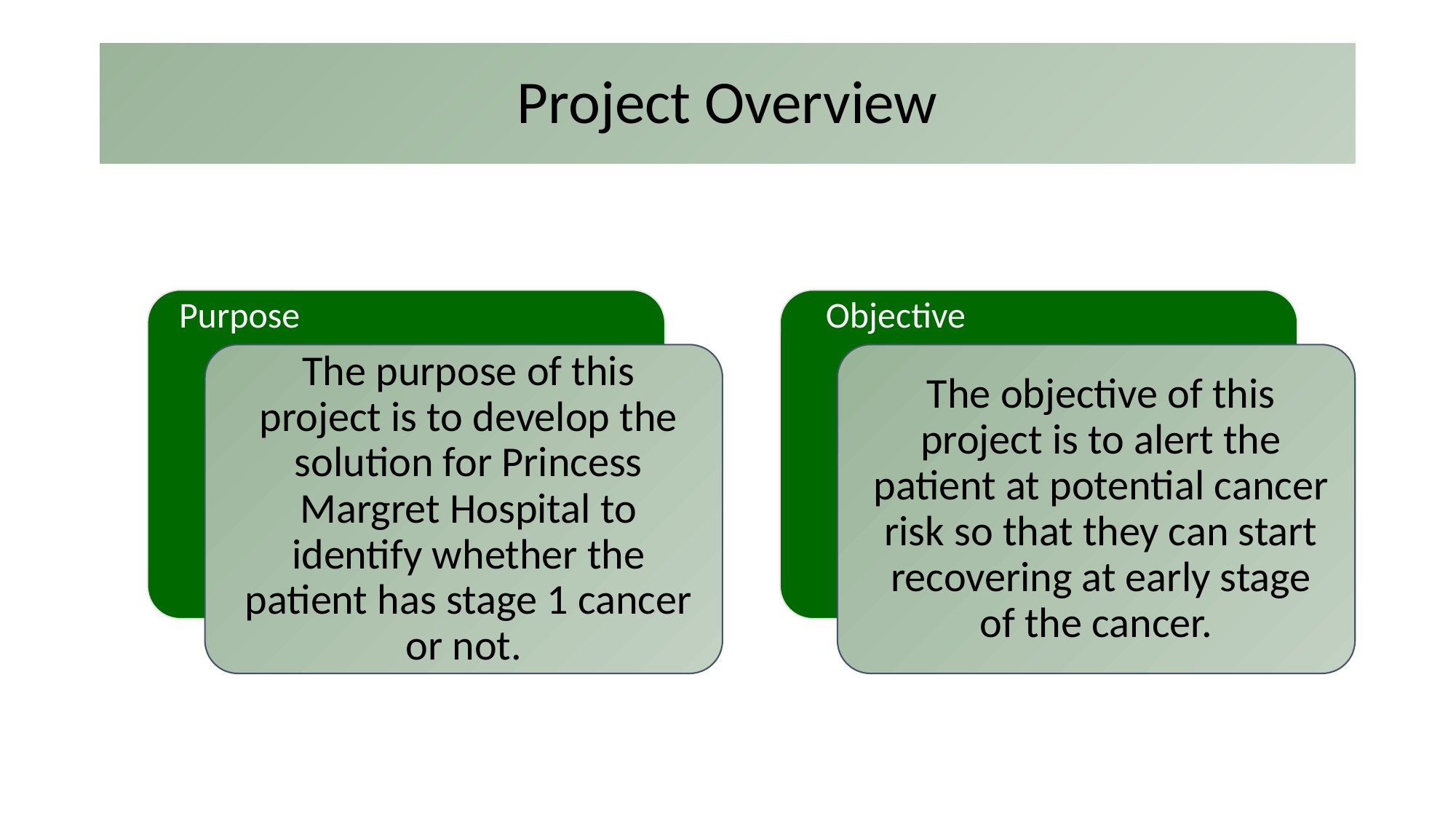

# Project Overview
The purpose of this project is to develop the solution for Princess Margret Hospital to identify whether the patient has stage 1 cancer or not.
The objective of this project is to alert the patient at potential cancer risk so that they can start recovering at early stage of the cancer.
Purpose
Objective